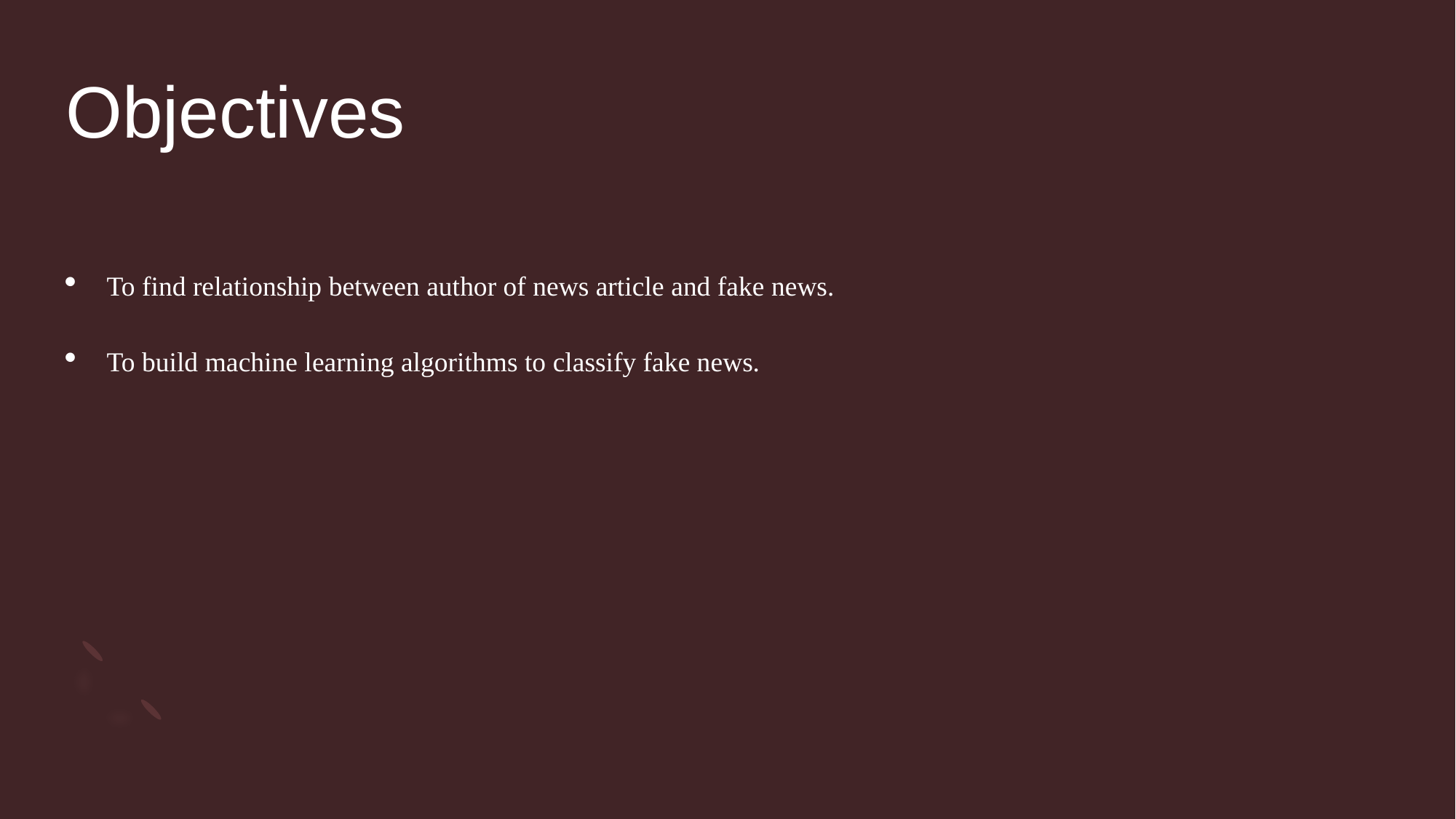

# Objectives
To find relationship between author of news article and fake news.
To build machine learning algorithms to classify fake news.